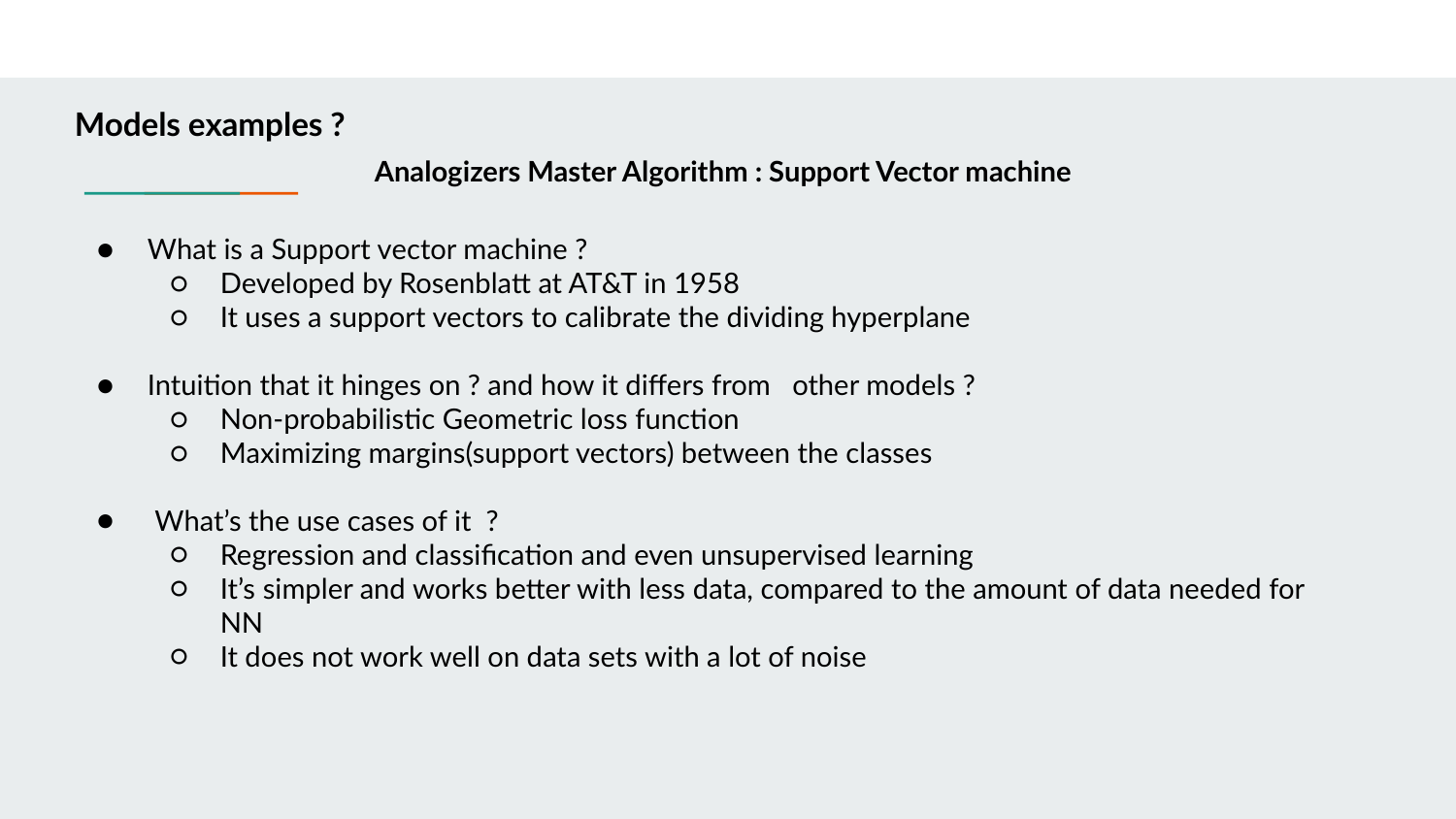

Models examples ?
Analogizers Master Algorithm : Support Vector machine
What is a Support vector machine ?
Developed by Rosenblatt at AT&T in 1958
It uses a support vectors to calibrate the dividing hyperplane

Intuition that it hinges on ? and how it differs from   other models ?
Non-probabilistic Geometric loss function
Maximizing margins(support vectors) between the classes

 What’s the use cases of it  ?
Regression and classification and even unsupervised learning
It’s simpler and works better with less data, compared to the amount of data needed for NN
It does not work well on data sets with a lot of noise